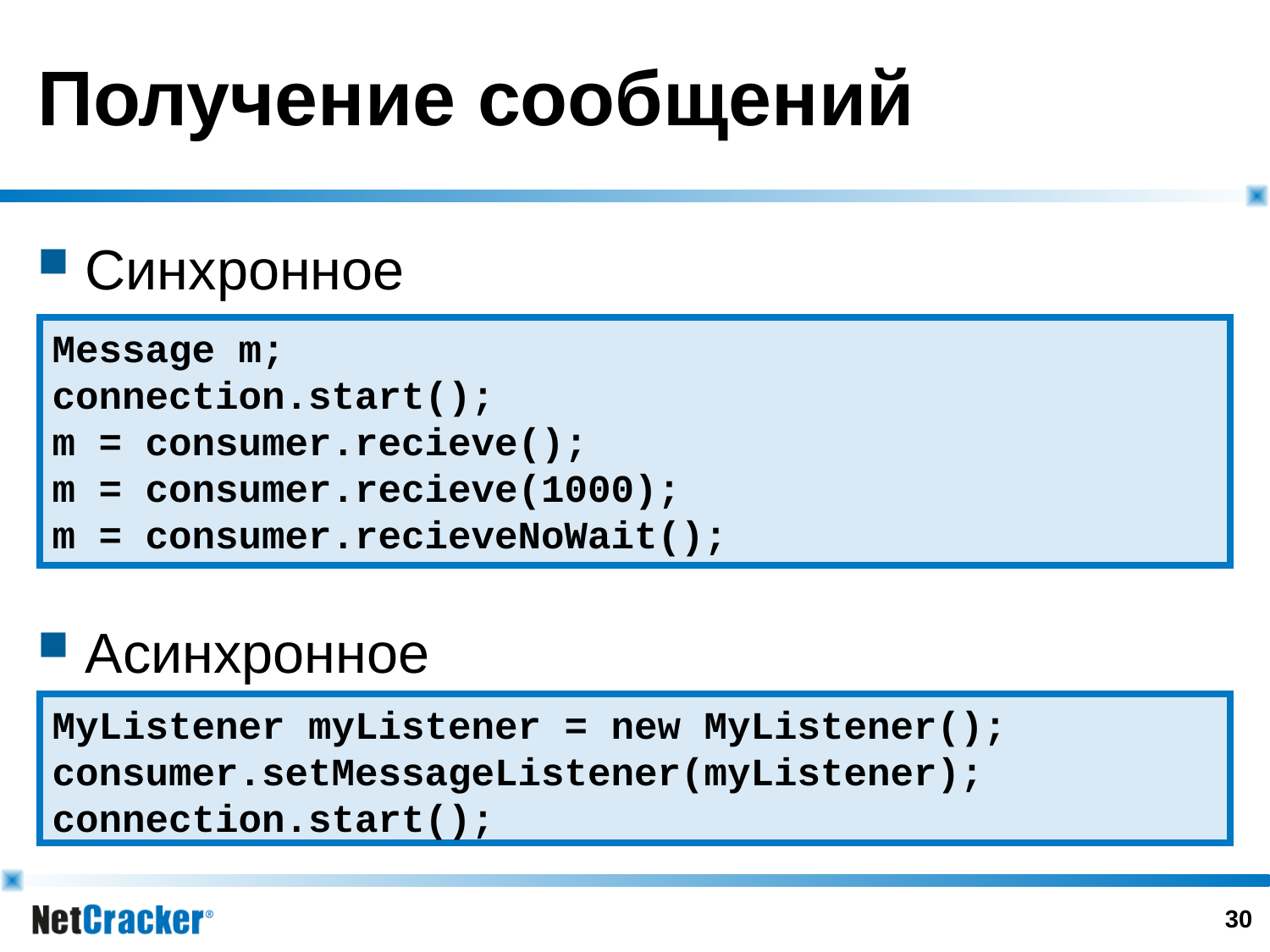

# Получение сообщений
Синхронное

Асинхронное
Message m;
connection.start();
m = consumer.recieve();
m = consumer.recieve(1000);
m = consumer.recieveNoWait();
MyListener myListener = new MyListener();
consumer.setMessageListener(myListener);
connection.start();
30